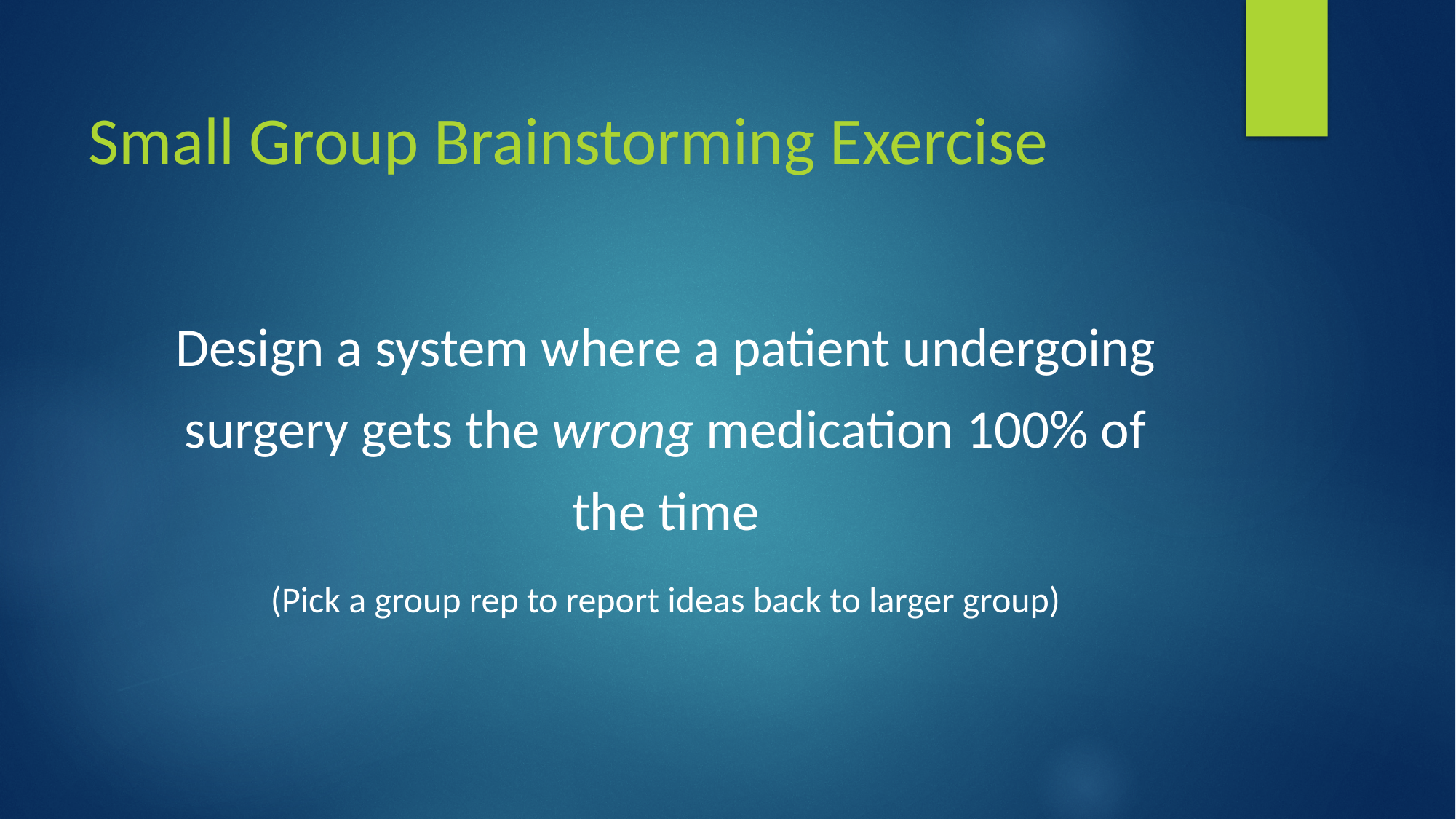

# Small Group Brainstorming Exercise
Design a system where a patient undergoing surgery gets the wrong medication 100% of the time
(Pick a group rep to report ideas back to larger group)